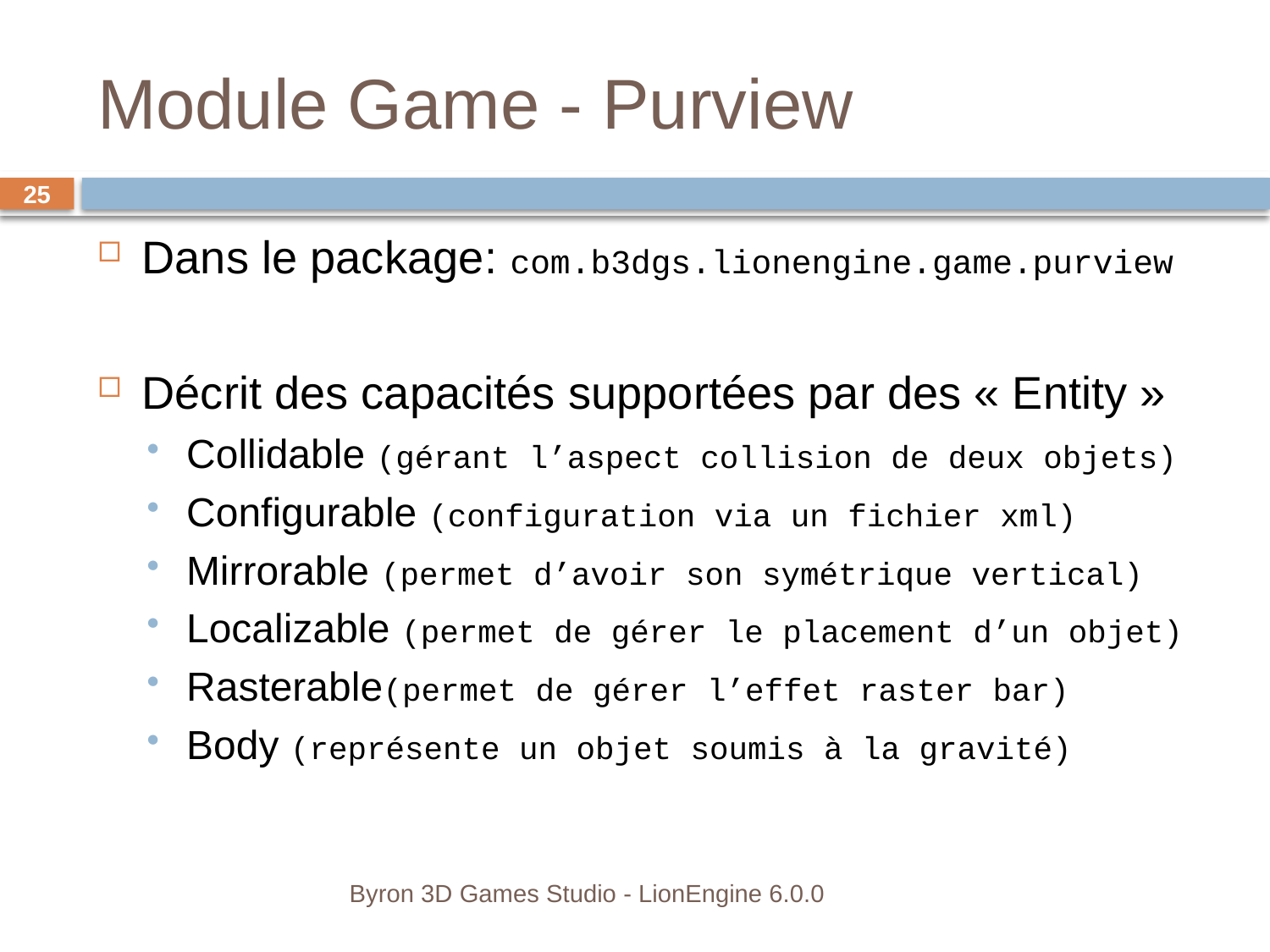

# Module Game - Purview
25
Dans le package: com.b3dgs.lionengine.game.purview

Décrit des capacités supportées par des « Entity »
Collidable (gérant l’aspect collision de deux objets)
Configurable (configuration via un fichier xml)
Mirrorable (permet d’avoir son symétrique vertical)
Localizable (permet de gérer le placement d’un objet)
Rasterable(permet de gérer l’effet raster bar)
Body (représente un objet soumis à la gravité)
Byron 3D Games Studio - LionEngine 6.0.0